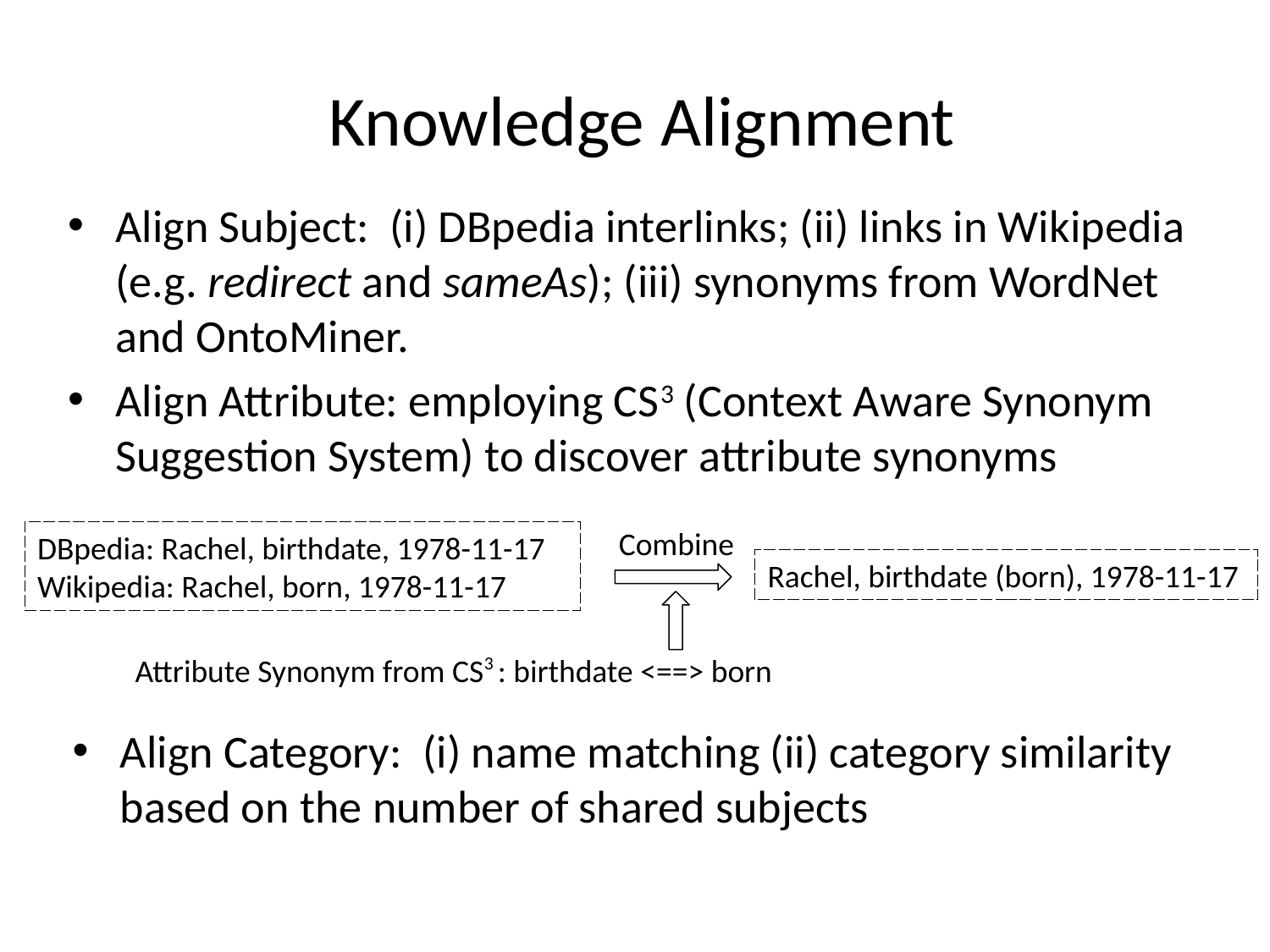

# Knowledge Alignment
Align Subject:  (i) DBpedia interlinks; (ii) links in Wikipedia (e.g. redirect and sameAs); (iii) synonyms from WordNet and OntoMiner.
Align Attribute: employing CS3 (Context Aware Synonym Suggestion System) to discover attribute synonyms
Combine
DBpedia: Rachel, birthdate, 1978-11-17
Wikipedia: Rachel, born, 1978-11-17
Rachel, birthdate (born), 1978-11-17

Attribute Synonym from CS3 : birthdate <==> born
Align Category:  (i) name matching (ii) category similarity based on the number of shared subjects